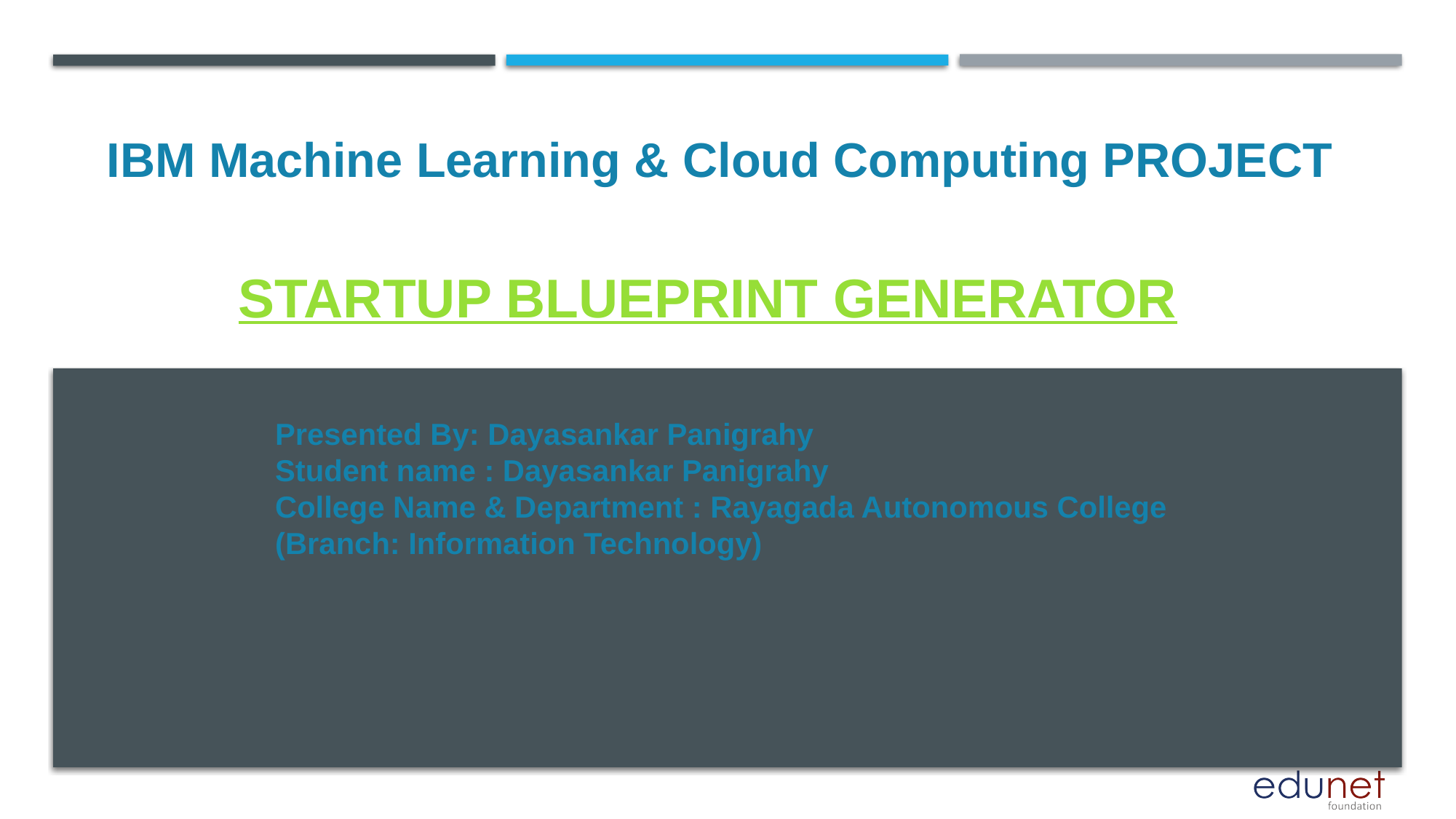

IBM Machine Learning & Cloud Computing PROJECT
# Startup Blueprint Generator
Presented By: Dayasankar Panigrahy
Student name : Dayasankar Panigrahy
College Name & Department : Rayagada Autonomous College (Branch: Information Technology)